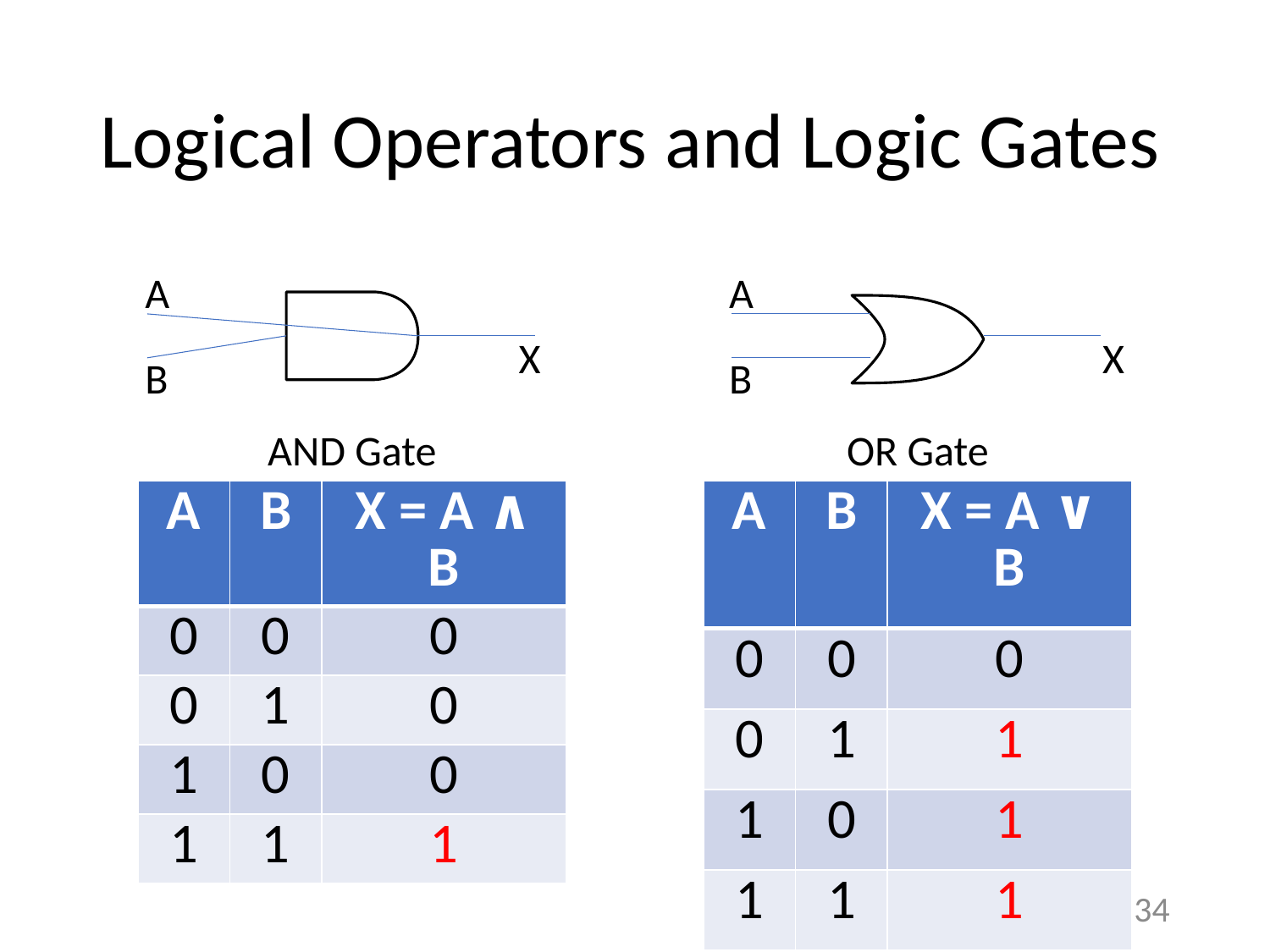

# Logical Operators and Logic Gates
A
A

X
X
B
B
AND Gate
OR Gate
| A | B | X = A ∧ B |
| --- | --- | --- |
| 0 | 0 | 0 |
| 0 | 1 | 0 |
| 1 | 0 | 0 |
| 1 | 1 | 1 |
| A | B | X = A ∨ B |
| --- | --- | --- |
| 0 | 0 | 0 |
| 0 | 1 | 1 |
| 1 | 0 | 1 |
| 1 | 1 | 1 |
34